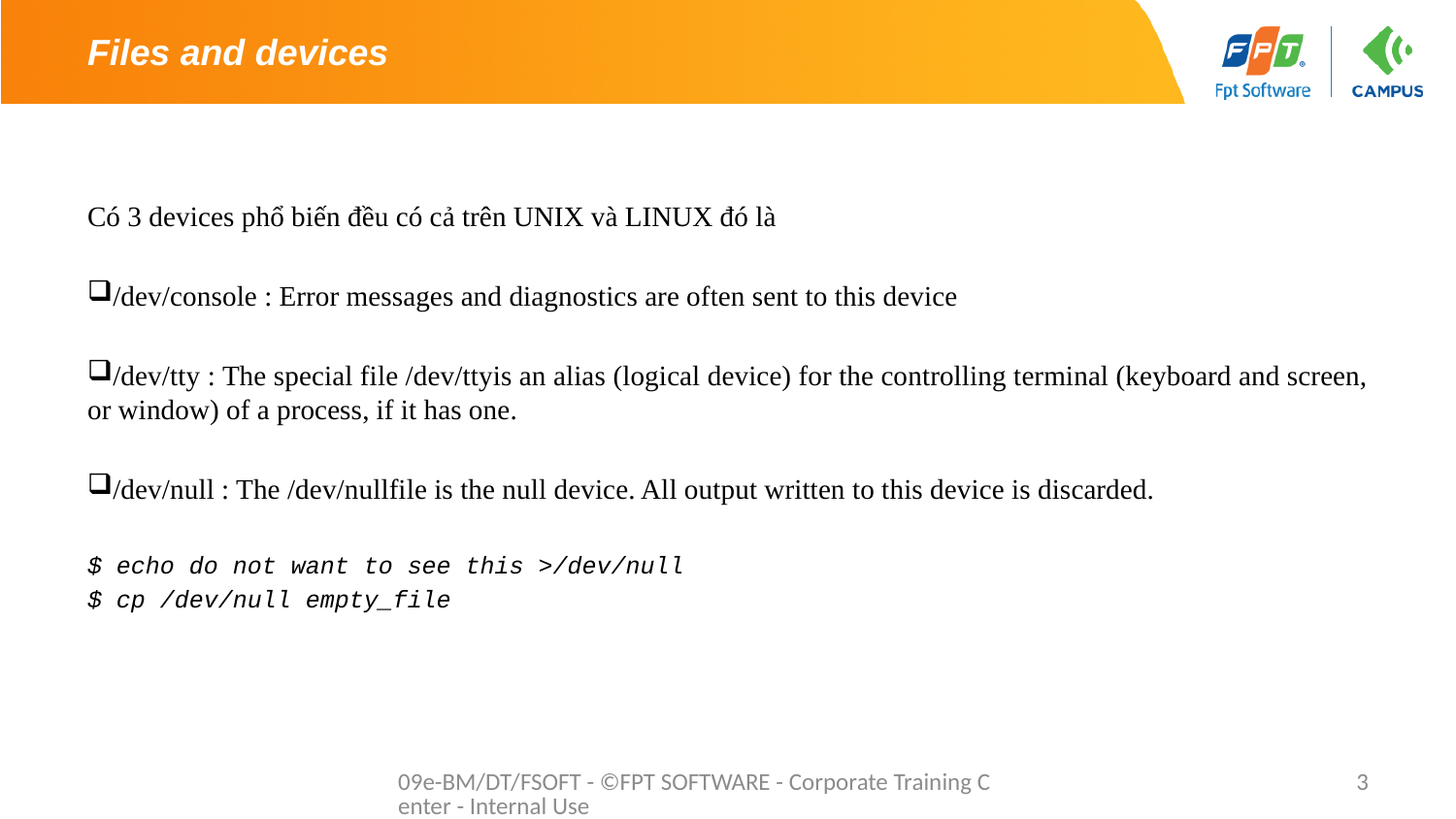

# Files and devices
Có 3 devices phổ biến đều có cả trên UNIX và LINUX đó là

/dev/console : Error messages and diagnostics are often sent to this device

/dev/tty : The special file /dev/ttyis an alias (logical device) for the controlling terminal (keyboard and screen, or window) of a process, if it has one.

/dev/null : The /dev/nullfile is the null device. All output written to this device is discarded.

$ echo do not want to see this >/dev/null
$ cp /dev/null empty_file
09e-BM/DT/FSOFT - ©FPT SOFTWARE - Corporate Training Center - Internal Use
3